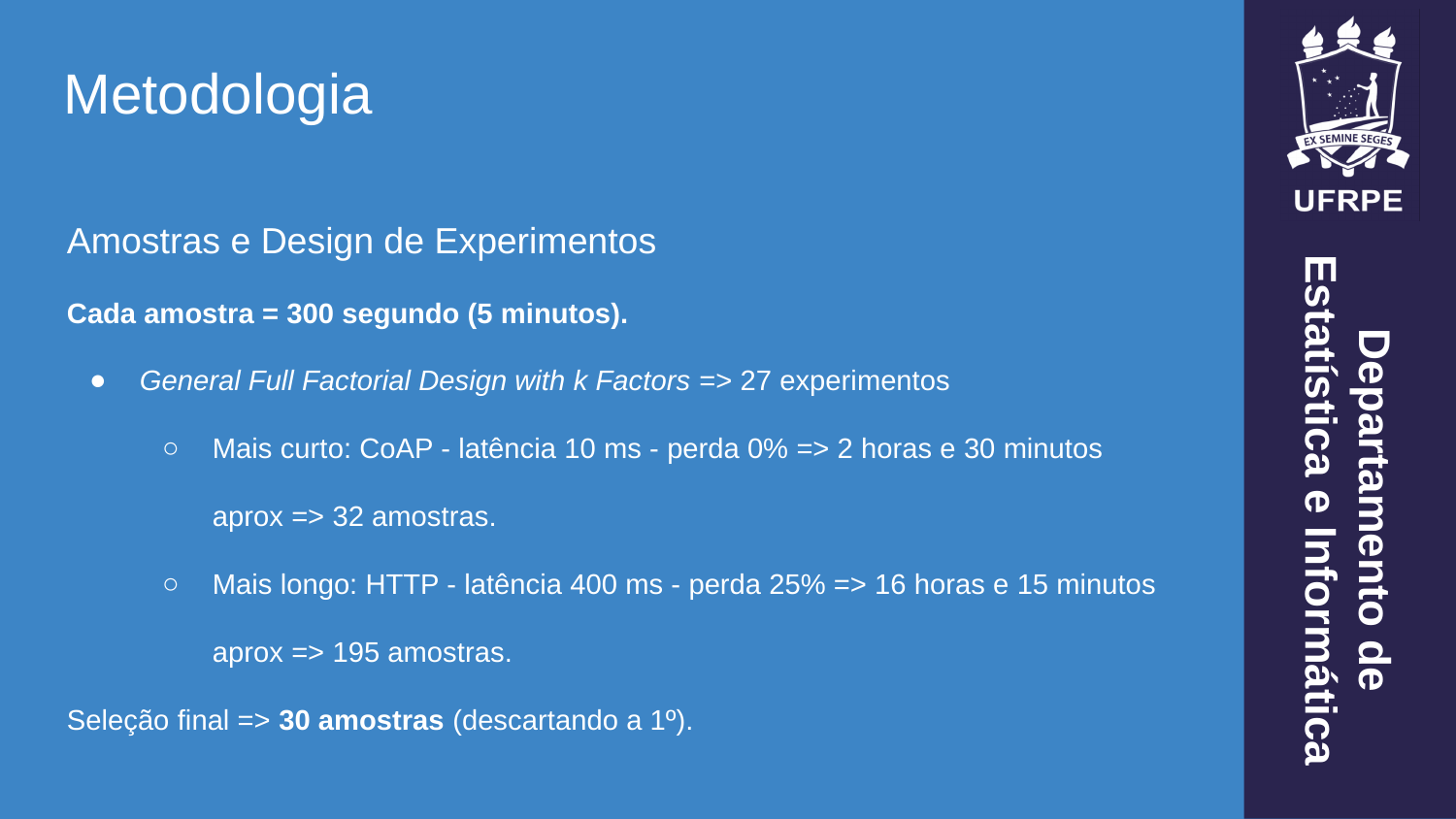

Metodologia
Amostras e Design de Experimentos
Cada amostra = 300 segundo (5 minutos).
General Full Factorial Design with k Factors => 27 experimentos
Mais curto: CoAP - latência 10 ms - perda 0% => 2 horas e 30 minutos aprox => 32 amostras.
Mais longo: HTTP - latência 400 ms - perda 25% => 16 horas e 15 minutos aprox => 195 amostras.
Seleção final => 30 amostras (descartando a 1º).